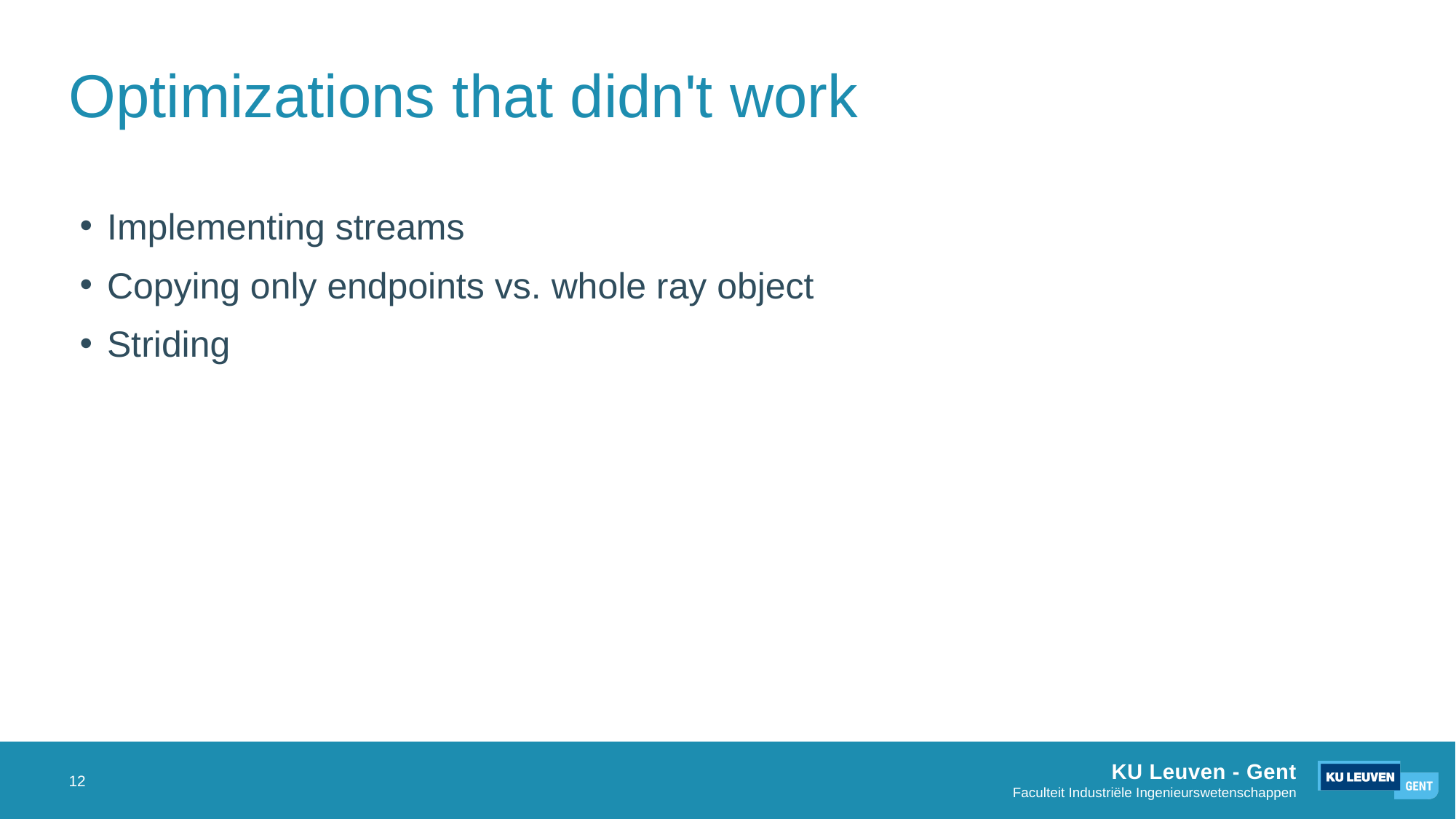

Optimizations that didn't work
# Implementing streams
Copying only endpoints vs. whole ray object
Striding
12